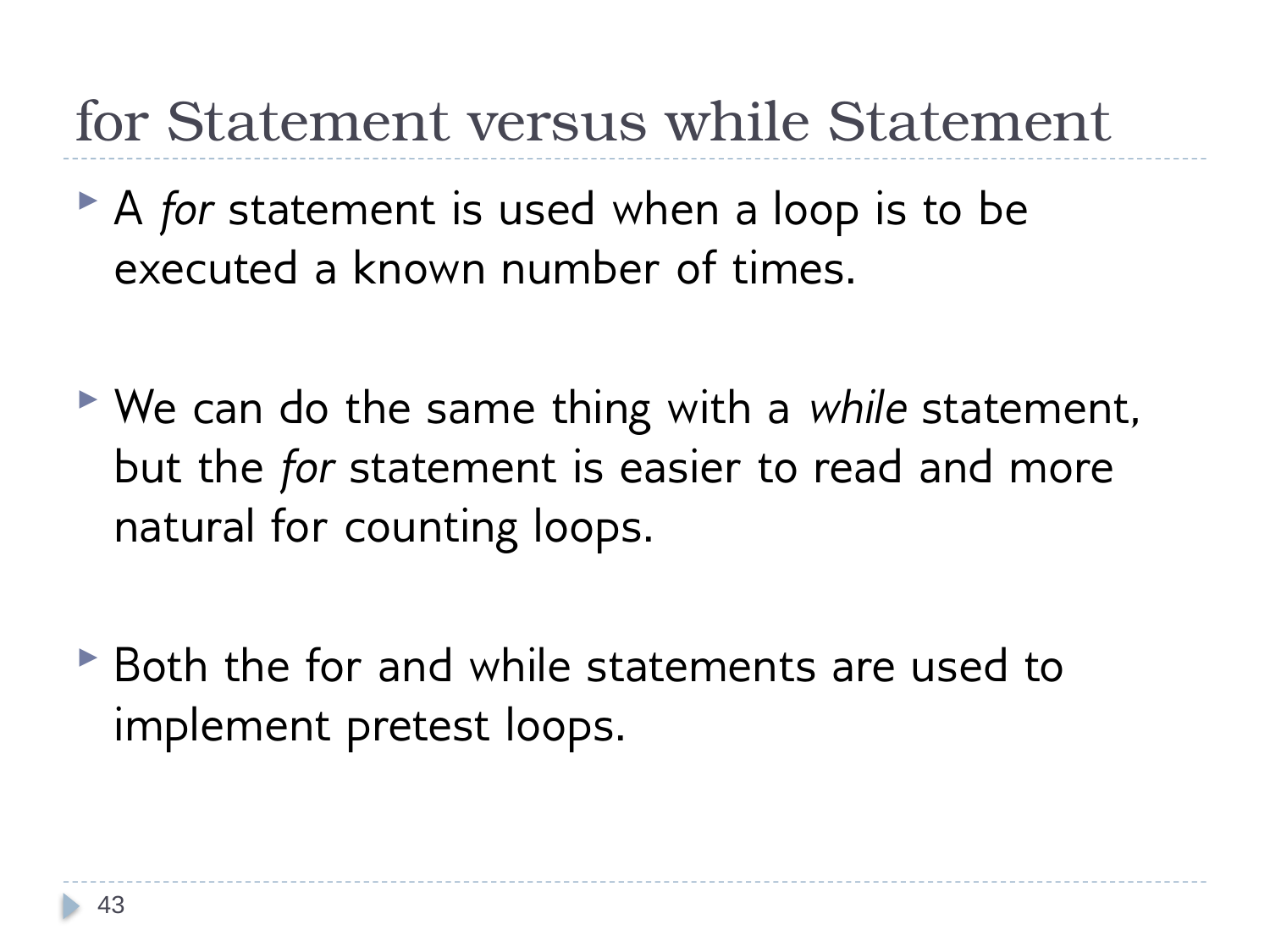

# for Statement versus while Statement
A for statement is used when a loop is to be executed a known number of times.

We can do the same thing with a while statement, but the for statement is easier to read and more natural for counting loops.

Both the for and while statements are used to implement pretest loops.

43